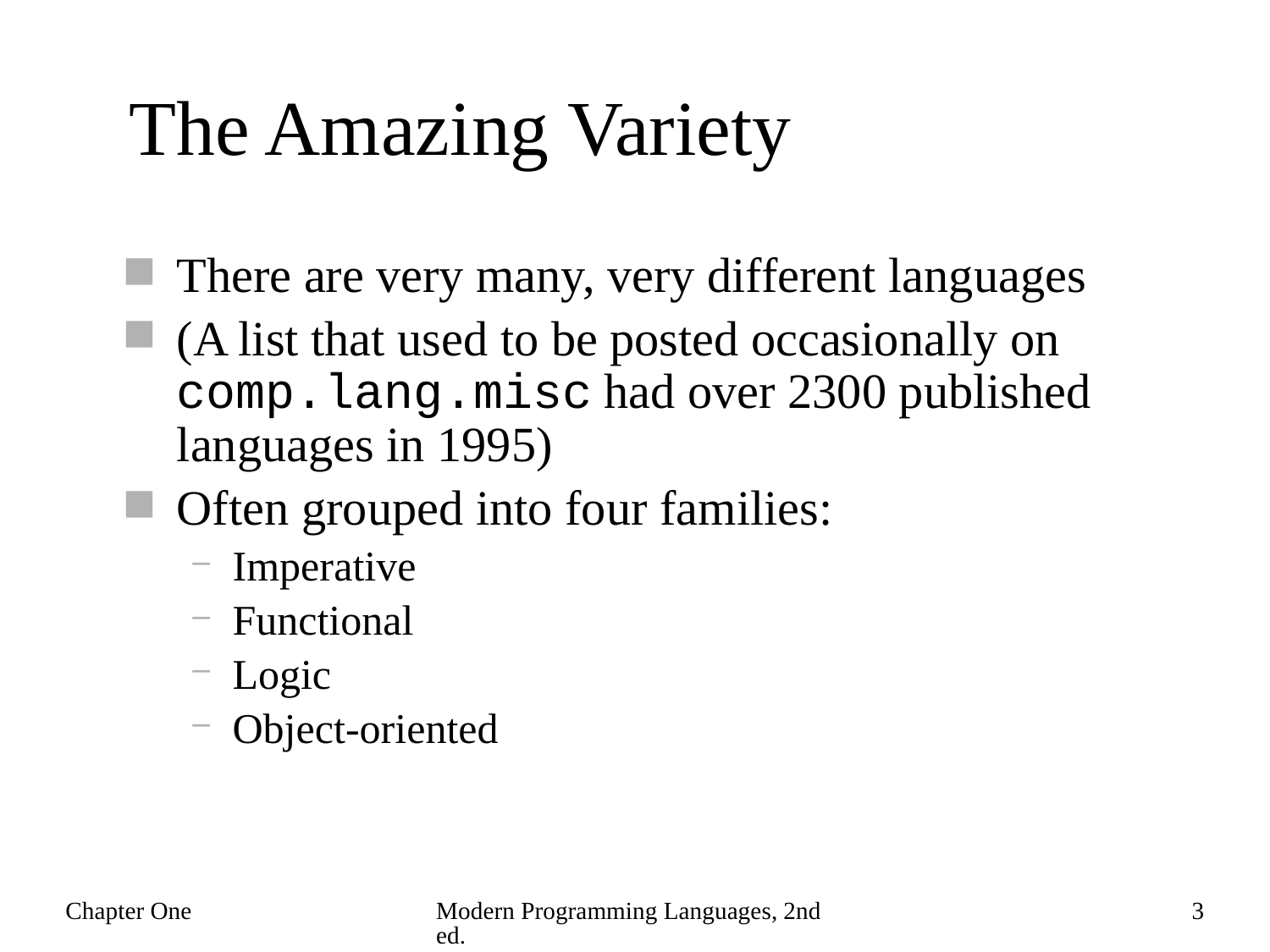

# The Amazing Variety
There are very many, very different languages
(A list that used to be posted occasionally on comp.lang.misc had over 2300 published languages in 1995)
Often grouped into four families:
Imperative
Functional
Logic
Object-oriented
Chapter One
Modern Programming Languages, 2nd ed.
3